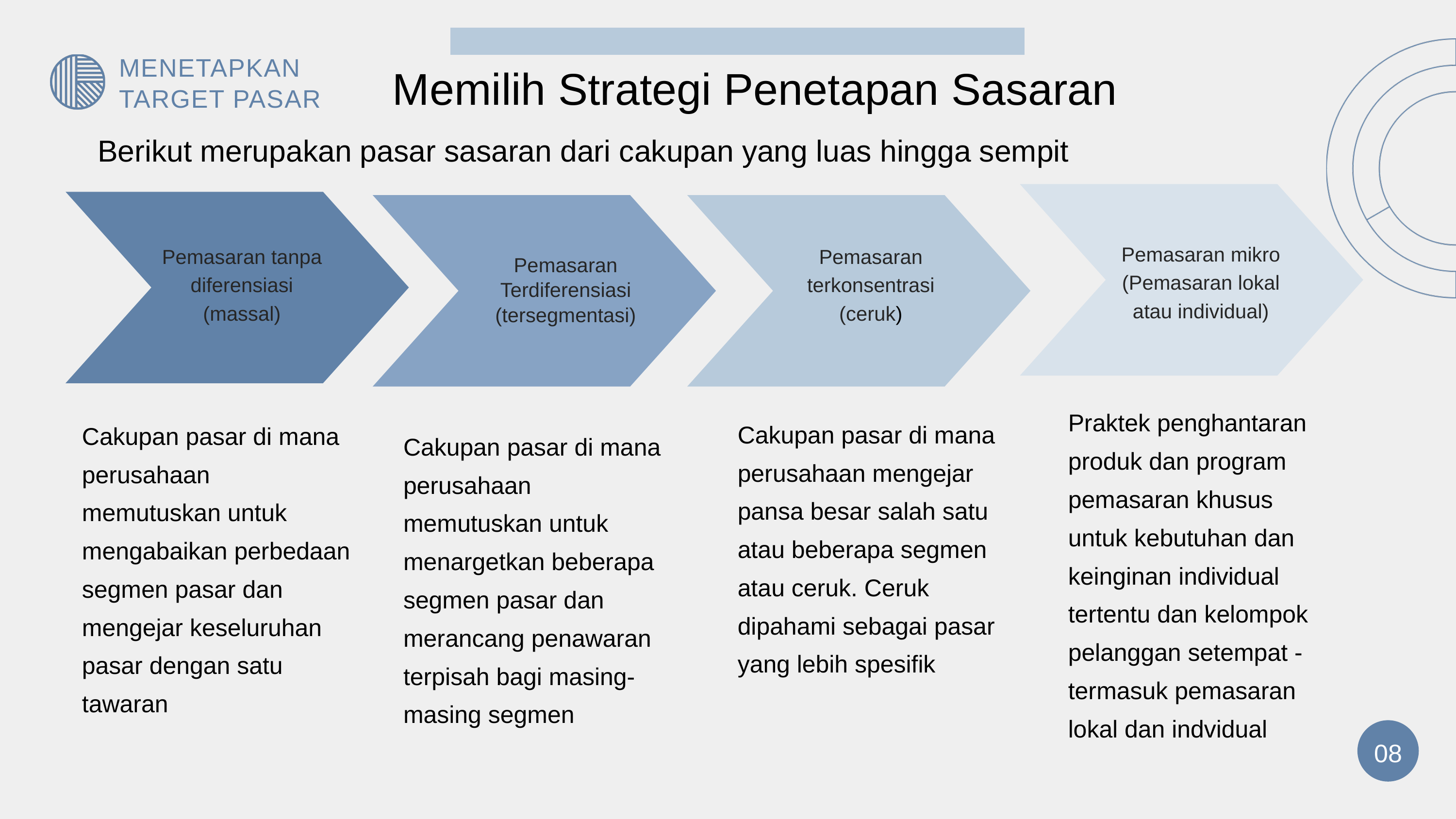

Memilih Strategi Penetapan Sasaran

MENETAPKAN TARGET PASAR

Berikut merupakan pasar sasaran dari cakupan yang luas hingga sempit

Pemasaran Terdiferensiasi (tersegmentasi)

Pemasaran mikro (Pemasaran lokal atau individual)
Pemasaran tanpa diferensiasi (massal)
Pemasaran terkonsentrasi (ceruk)
Praktek penghantaran produk dan program pemasaran khusus untuk kebutuhan dan keinginan individual tertentu dan kelompok pelanggan setempat - termasuk pemasaran lokal dan indvidual
Cakupan pasar di mana perusahaan mengejar pansa besar salah satu atau beberapa segmen atau ceruk. Ceruk dipahami sebagai pasar yang lebih spesifik
Cakupan pasar di mana perusahaan memutuskan untuk mengabaikan perbedaan segmen pasar dan mengejar keseluruhan pasar dengan satu tawaran
Cakupan pasar di mana perusahaan memutuskan untuk menargetkan beberapa segmen pasar dan merancang penawaran terpisah bagi masing-masing segmen

08